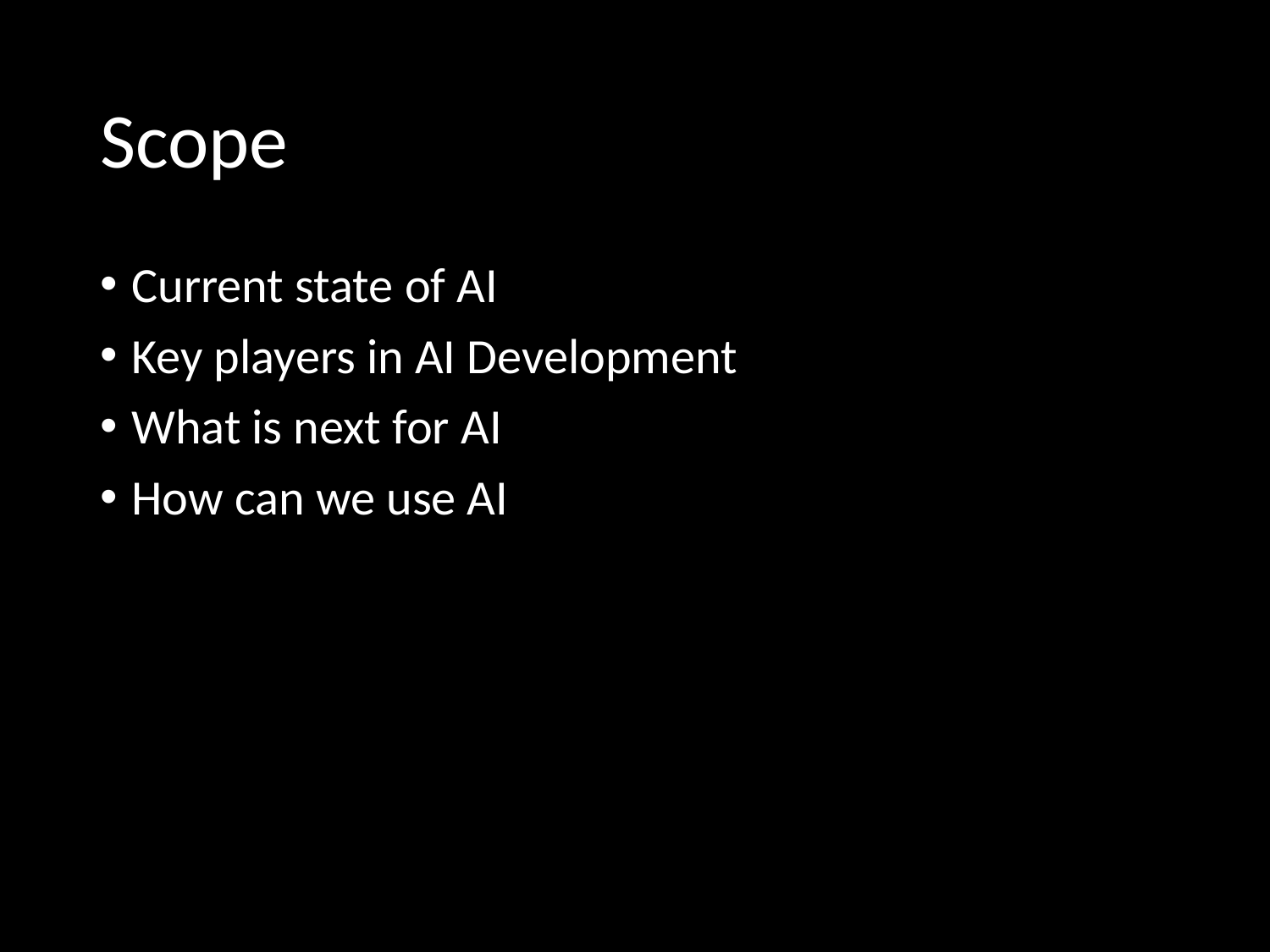

# Scope
Current state of AI
Key players in AI Development
What is next for AI
How can we use AI